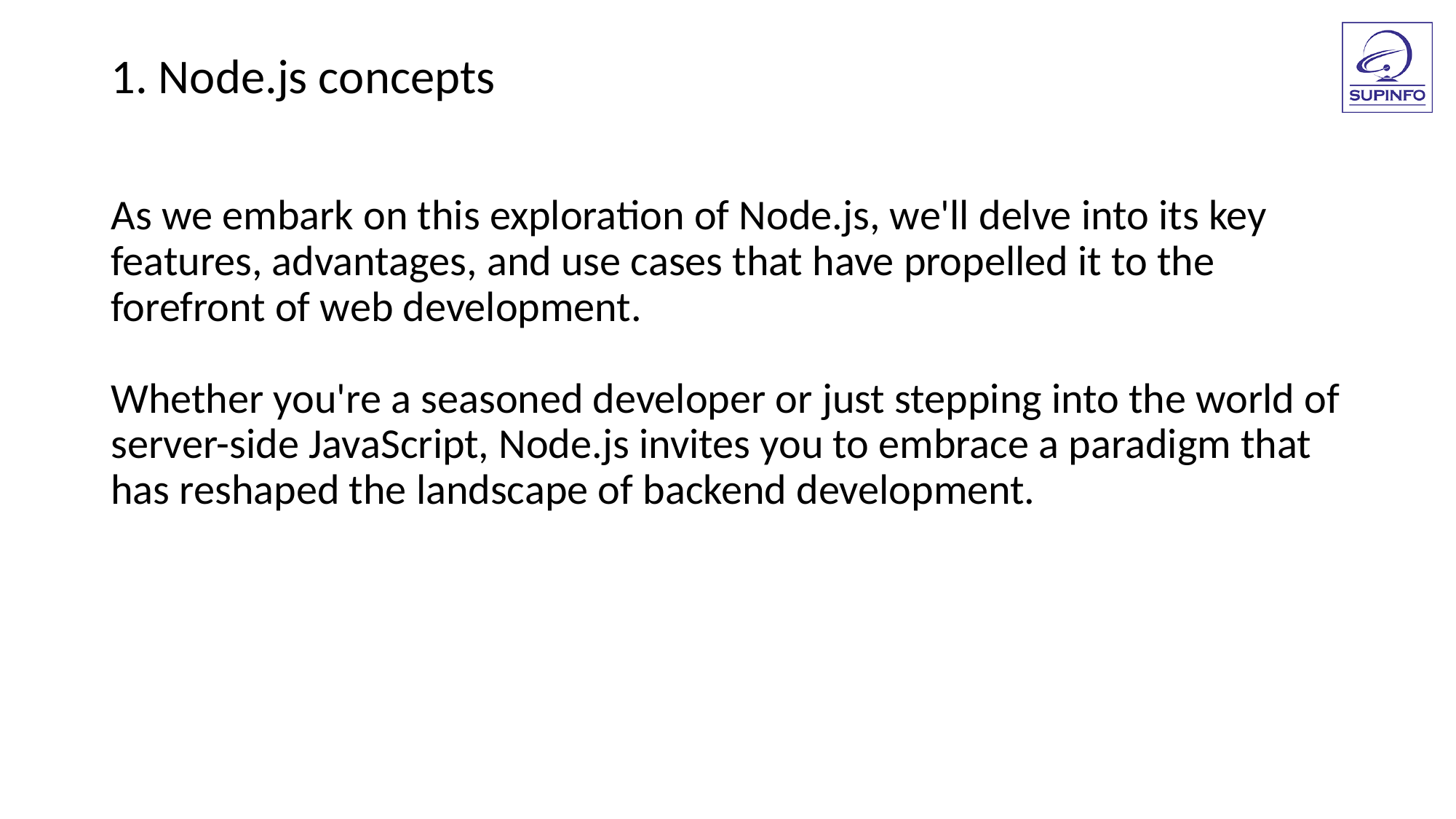

1. Node.js concepts
As we embark on this exploration of Node.js, we'll delve into its key features, advantages, and use cases that have propelled it to the forefront of web development.

Whether you're a seasoned developer or just stepping into the world of server-side JavaScript, Node.js invites you to embrace a paradigm that has reshaped the landscape of backend development.